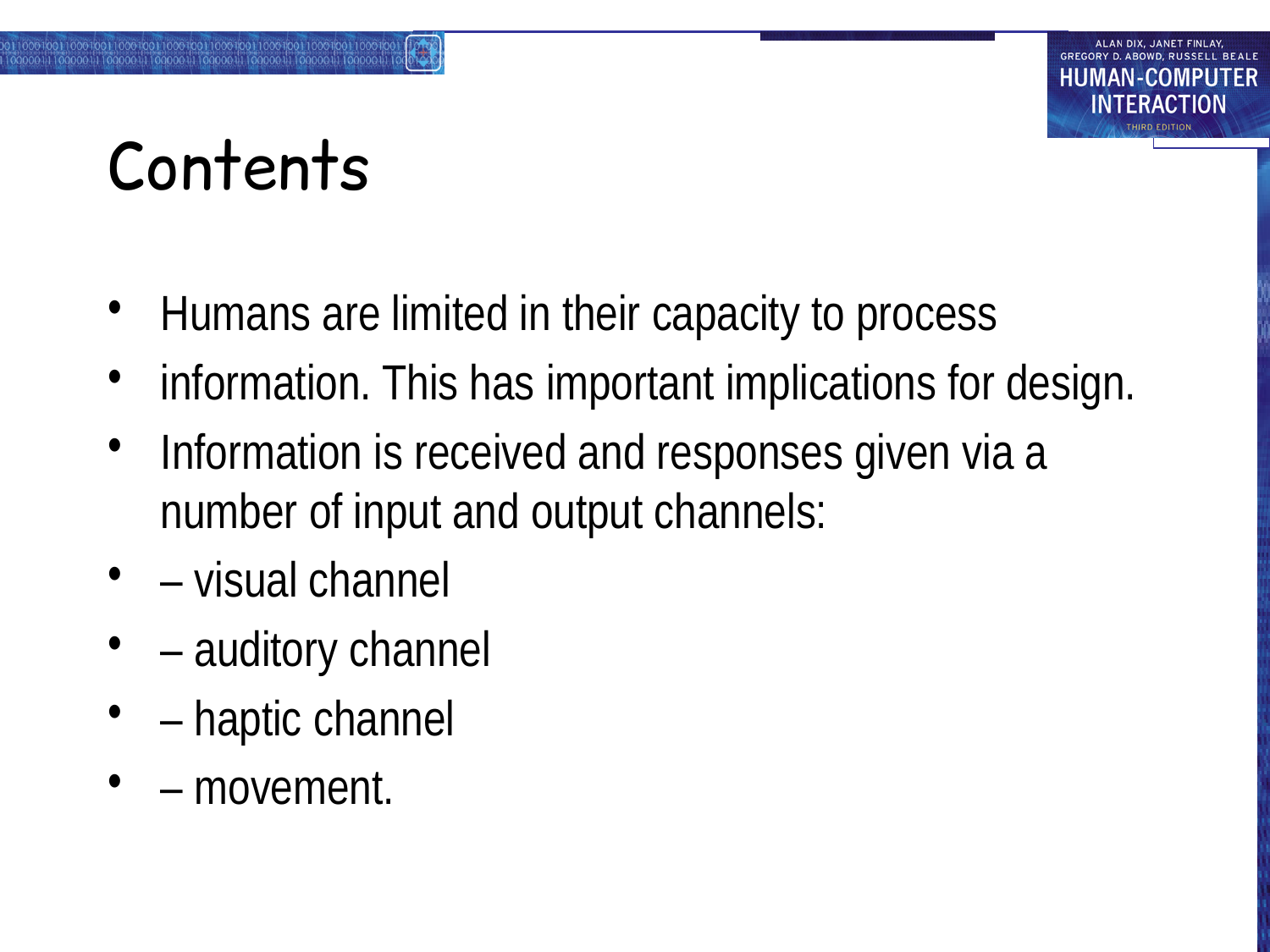

# Contents
Humans are limited in their capacity to process
information. This has important implications for design.
Information is received and responses given via a number of input and output channels:
– visual channel
– auditory channel
– haptic channel
– movement.